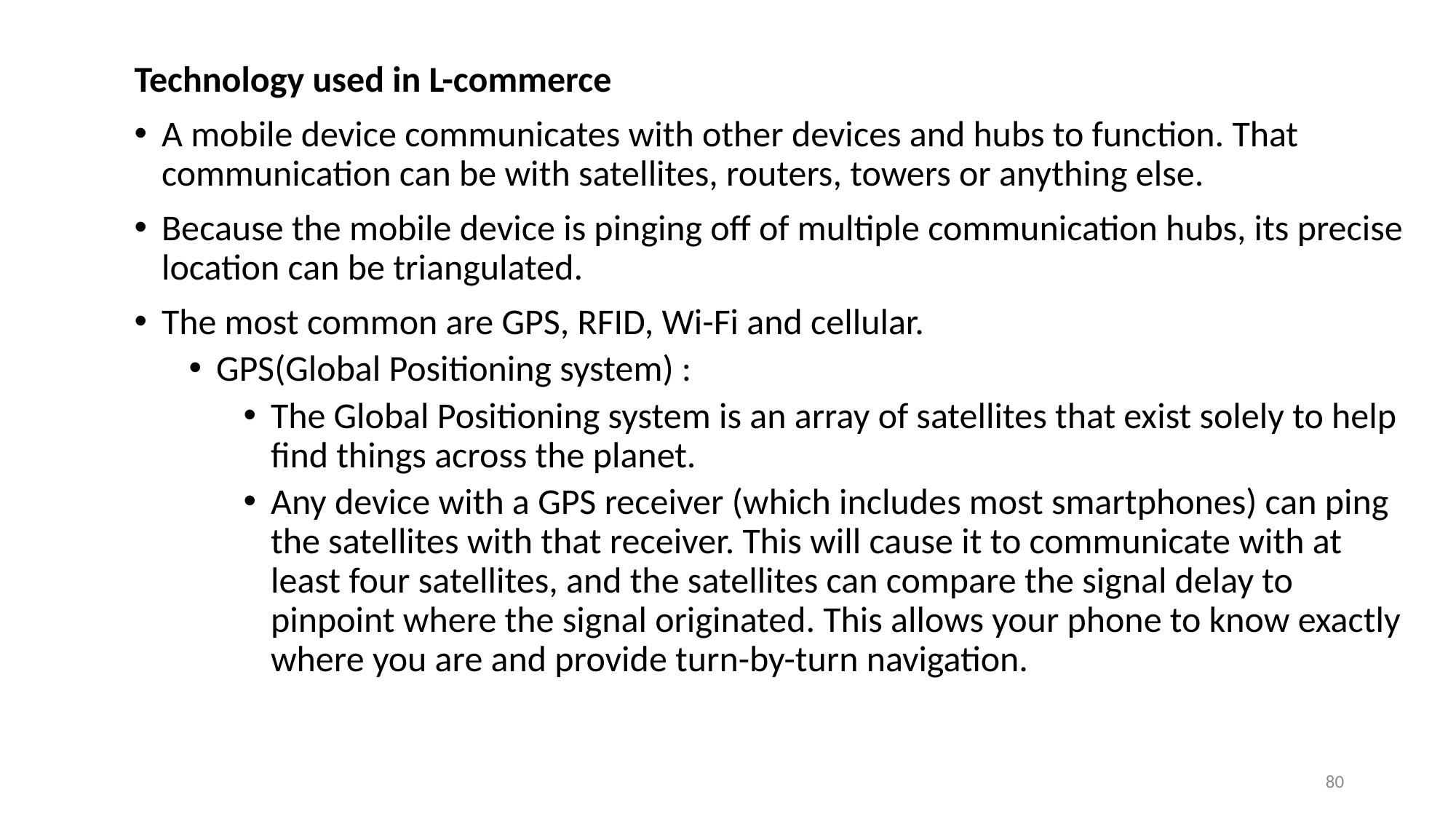

Technology used in L-commerce
A mobile device communicates with other devices and hubs to function. That communication can be with satellites, routers, towers or anything else.
Because the mobile device is pinging off of multiple communication hubs, its precise location can be triangulated.
The most common are GPS, RFID, Wi-Fi and cellular.
GPS(Global Positioning system) :
The Global Positioning system is an array of satellites that exist solely to help find things across the planet.
Any device with a GPS receiver (which includes most smartphones) can ping the satellites with that receiver. This will cause it to communicate with at least four satellites, and the satellites can compare the signal delay to pinpoint where the signal originated. This allows your phone to know exactly where you are and provide turn-by-turn navigation.

80